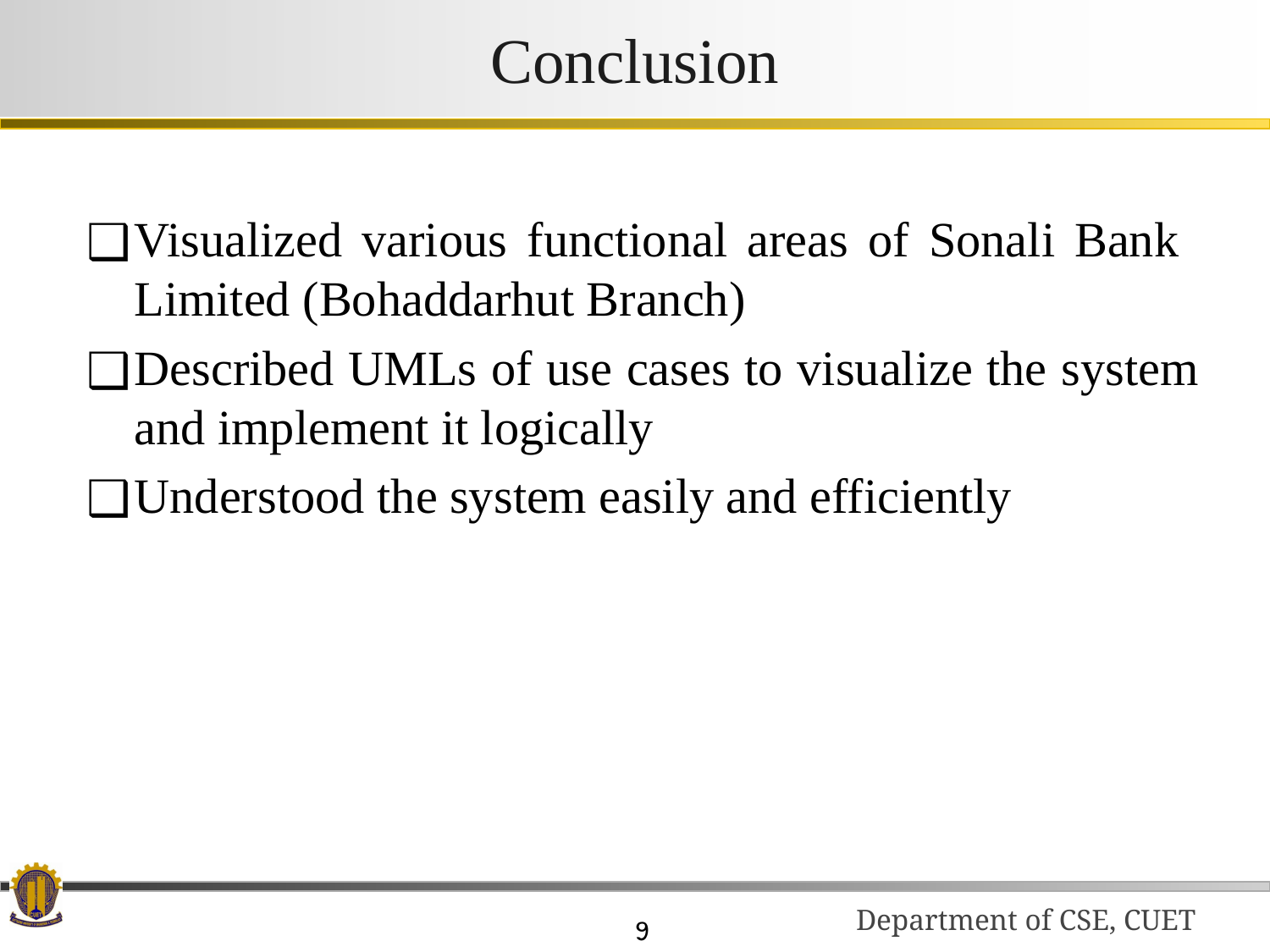

Conclusion
Visualized various functional areas of Sonali Bank  Limited (Bohaddarhut Branch)
Described UMLs of use cases to visualize the system and implement it logically
Understood the system easily and efficiently